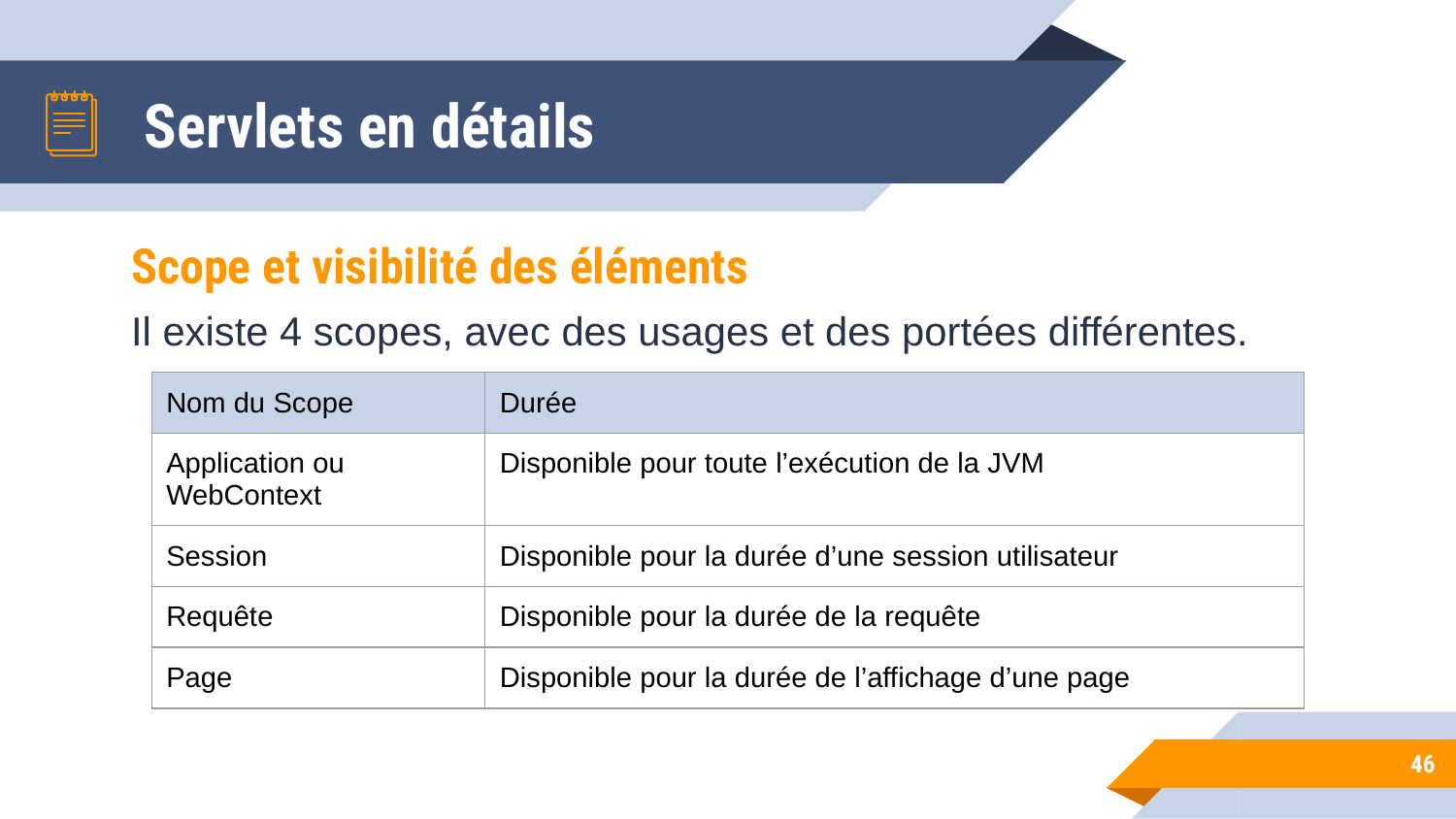

# Servlets en détails

Scope et visibilité des éléments
Il existe 4 scopes, avec des usages et des portées différentes.

| Nom du Scope | Durée |
| --- | --- |
| Application ou WebContext | Disponible pour toute l’exécution de la JVM |
| Session | Disponible pour la durée d’une session utilisateur |
| Requête | Disponible pour la durée de la requête |
| Page | Disponible pour la durée de l’affichage d’une page |
46